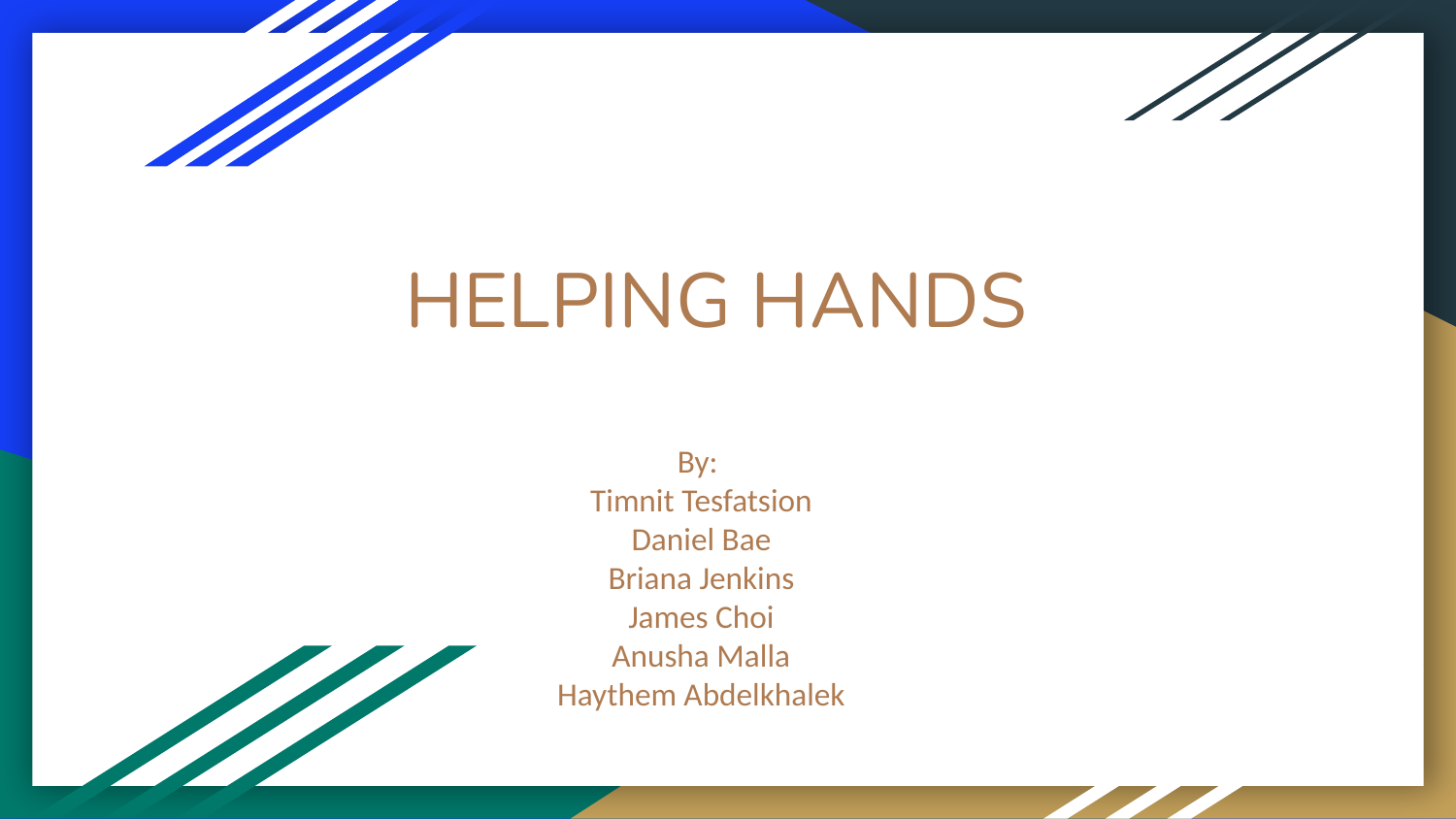

# HELPING HANDS
By:
Timnit Tesfatsion
Daniel Bae
Briana Jenkins
James Choi
Anusha Malla
Haythem Abdelkhalek